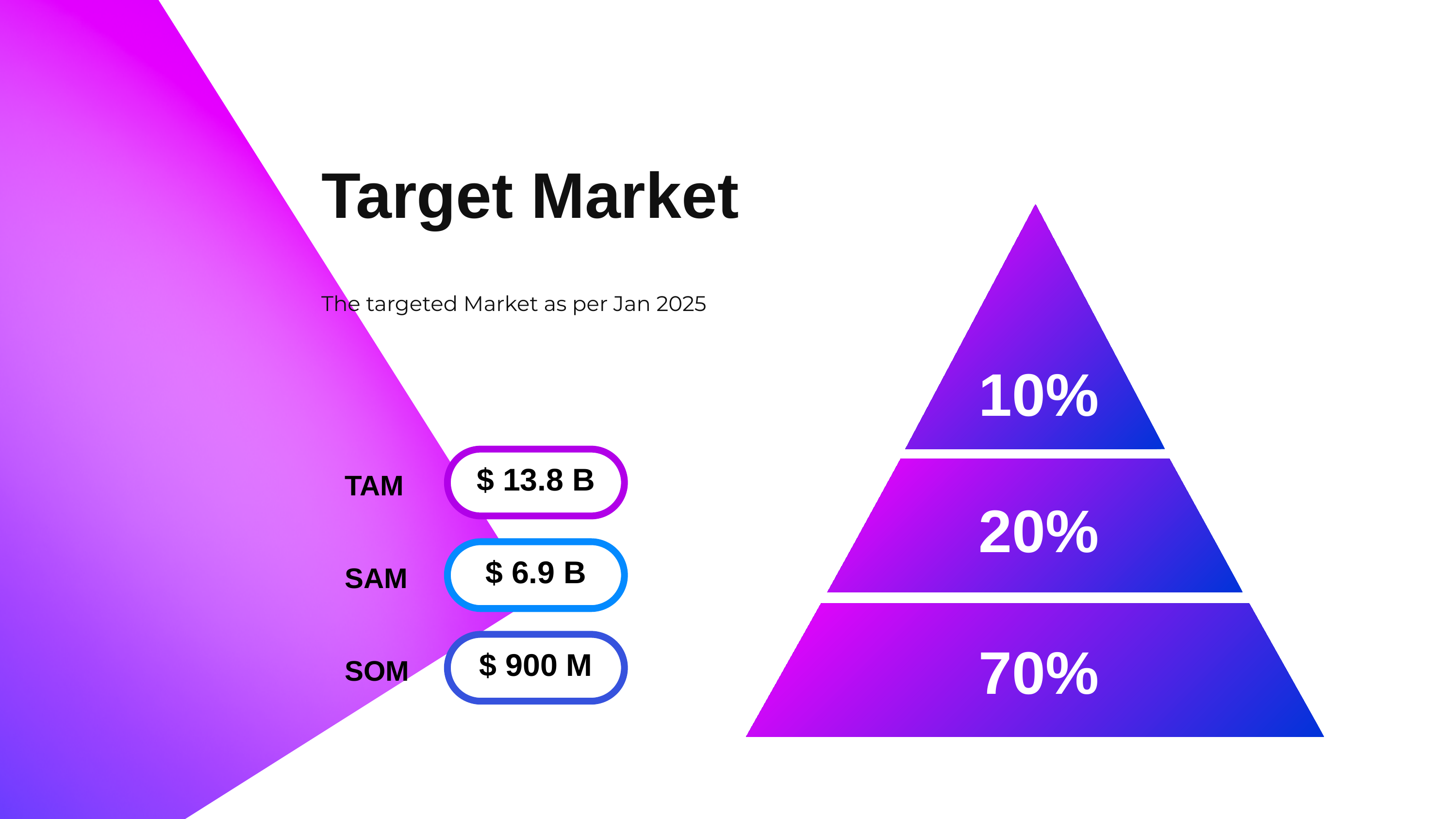

Target Market

The targeted Market as per Jan 2025
10%

$ 13.8 B

TAM
20%

$ 6.9 B
SAM

70%

$ 900 M
SOM